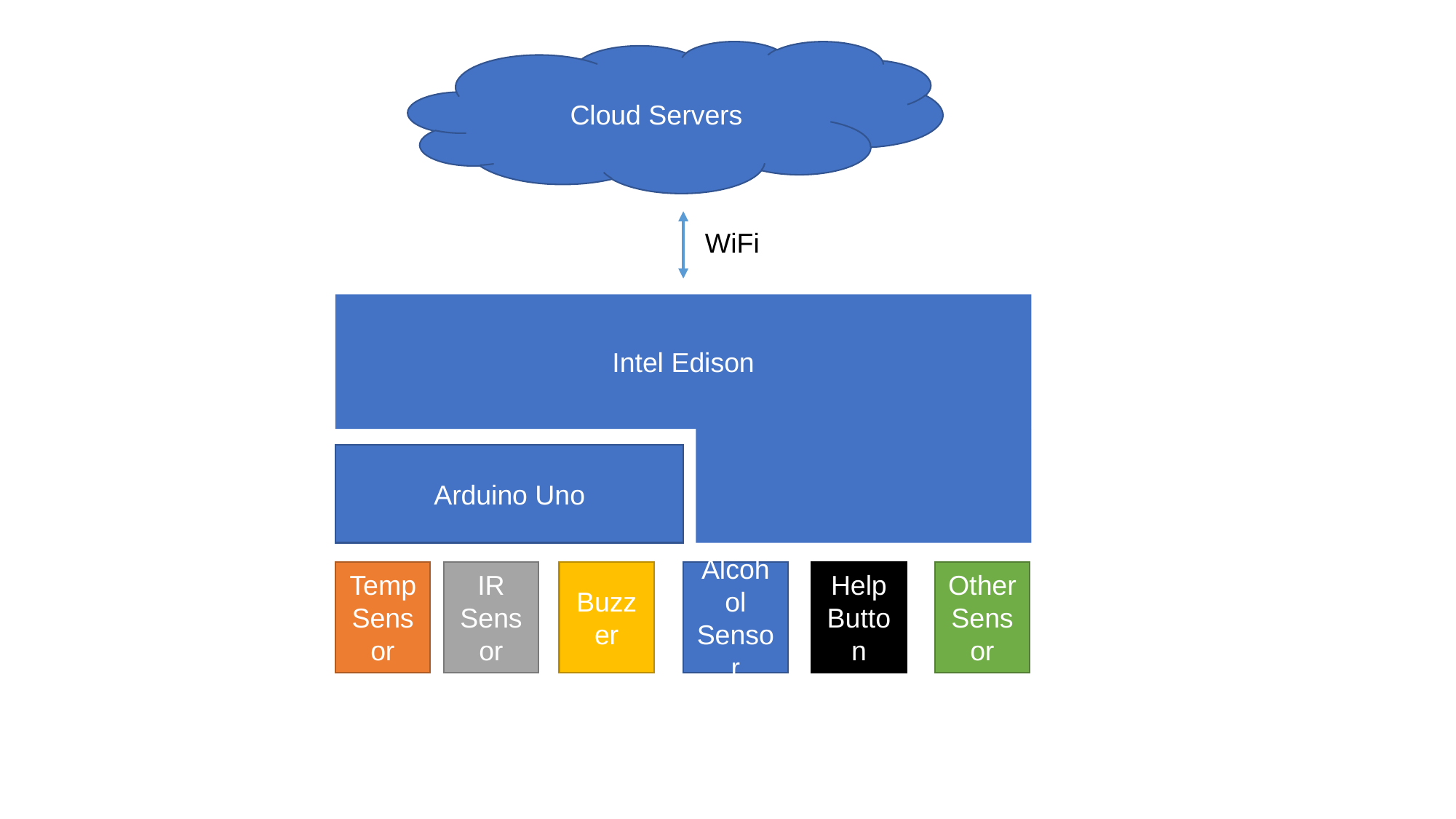

Cloud Servers
WiFi
Intel Edison

Arduino Uno
Temp
Sensor
IR
Sensor
Buzzer
Alcohol Sensor
Help Button
Other Sensor